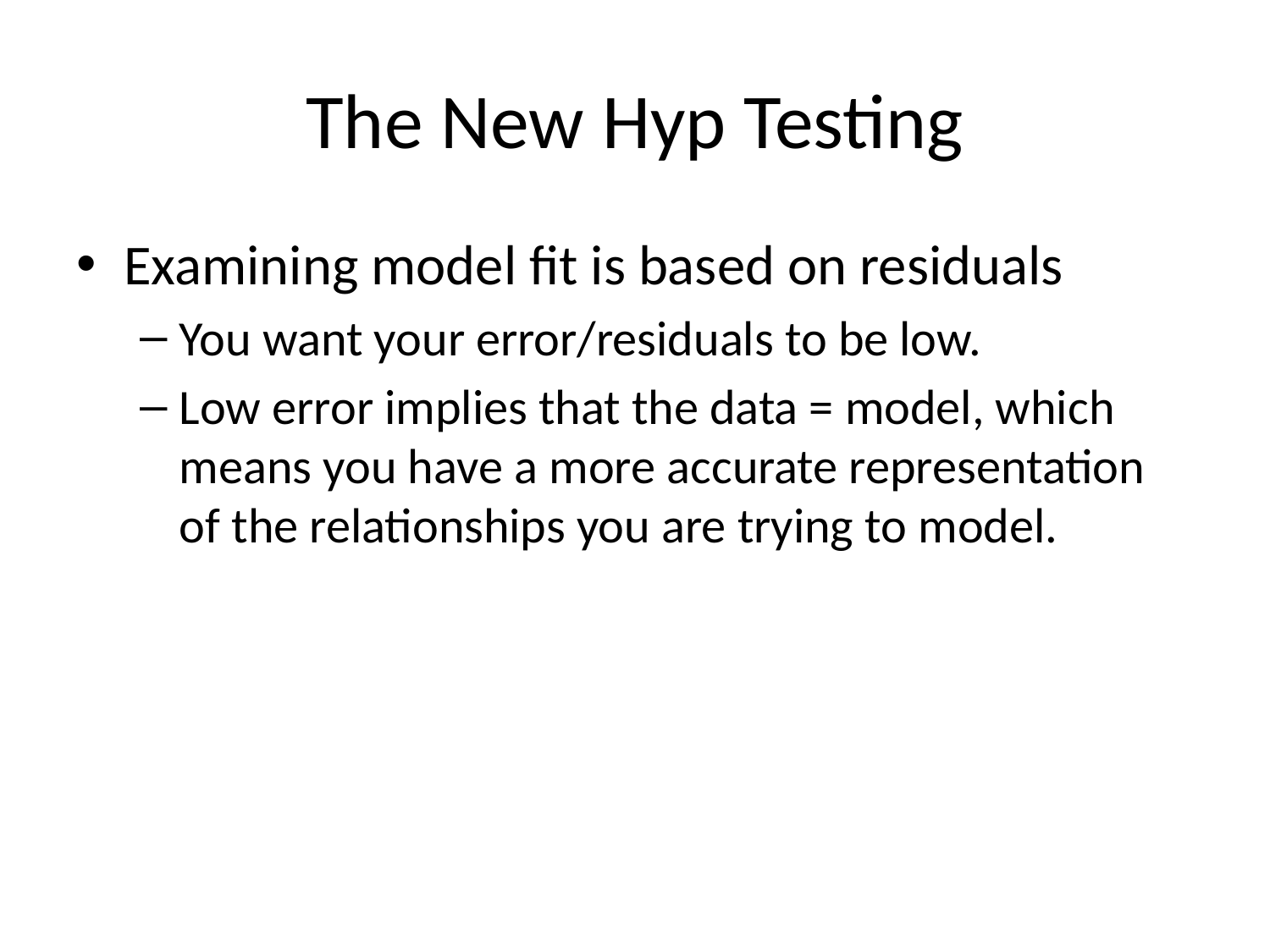

# The New Hyp Testing
Examining model fit is based on residuals
You want your error/residuals to be low.
Low error implies that the data = model, which means you have a more accurate representation of the relationships you are trying to model.